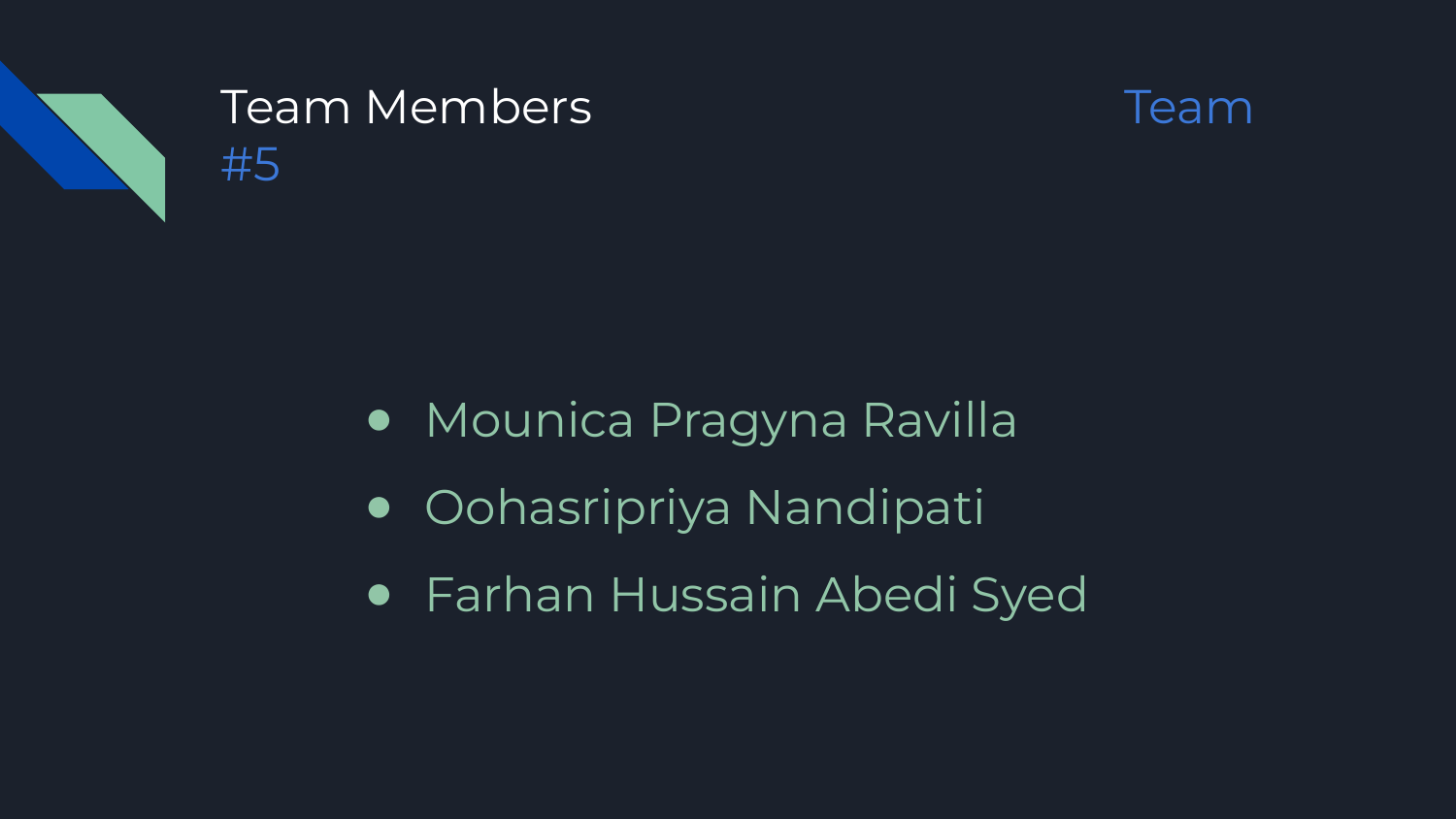

# Team Members                                           Team #5
Mounica Pragyna Ravilla
Oohasripriya Nandipati
Farhan Hussain Abedi Syed